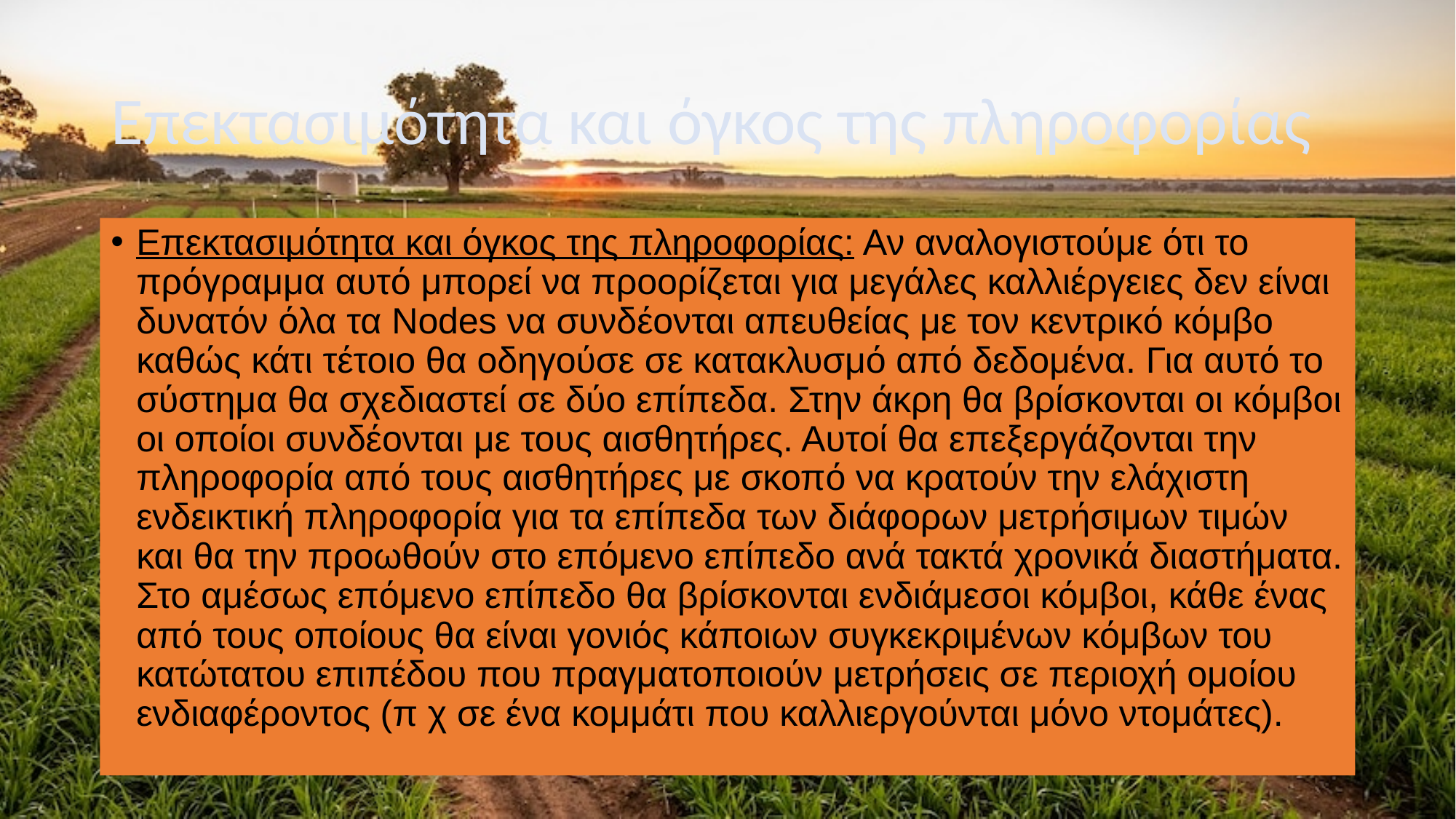

# Επεκτασιμότητα και όγκος της πληροφορίας
Επεκτασιμότητα και όγκος της πληροφορίας: Αν αναλογιστούμε ότι το πρόγραμμα αυτό μπορεί να προορίζεται για μεγάλες καλλιέργειες δεν είναι δυνατόν όλα τα Nodes να συνδέονται απευθείας με τον κεντρικό κόμβο καθώς κάτι τέτοιο θα οδηγούσε σε κατακλυσμό από δεδομένα. Για αυτό το σύστημα θα σχεδιαστεί σε δύο επίπεδα. Στην άκρη θα βρίσκονται οι κόμβοι οι οποίοι συνδέονται με τους αισθητήρες. Αυτοί θα επεξεργάζονται την πληροφορία από τους αισθητήρες με σκοπό να κρατούν την ελάχιστη ενδεικτική πληροφορία για τα επίπεδα των διάφορων μετρήσιμων τιμών και θα την προωθούν στο επόμενο επίπεδο ανά τακτά χρονικά διαστήματα. Στο αμέσως επόμενο επίπεδο θα βρίσκονται ενδιάμεσοι κόμβοι, κάθε ένας από τους οποίους θα είναι γονιός κάποιων συγκεκριμένων κόμβων του κατώτατου επιπέδου που πραγματοποιούν μετρήσεις σε περιοχή ομοίου ενδιαφέροντος (π χ σε ένα κομμάτι που καλλιεργούνται μόνο ντομάτες).